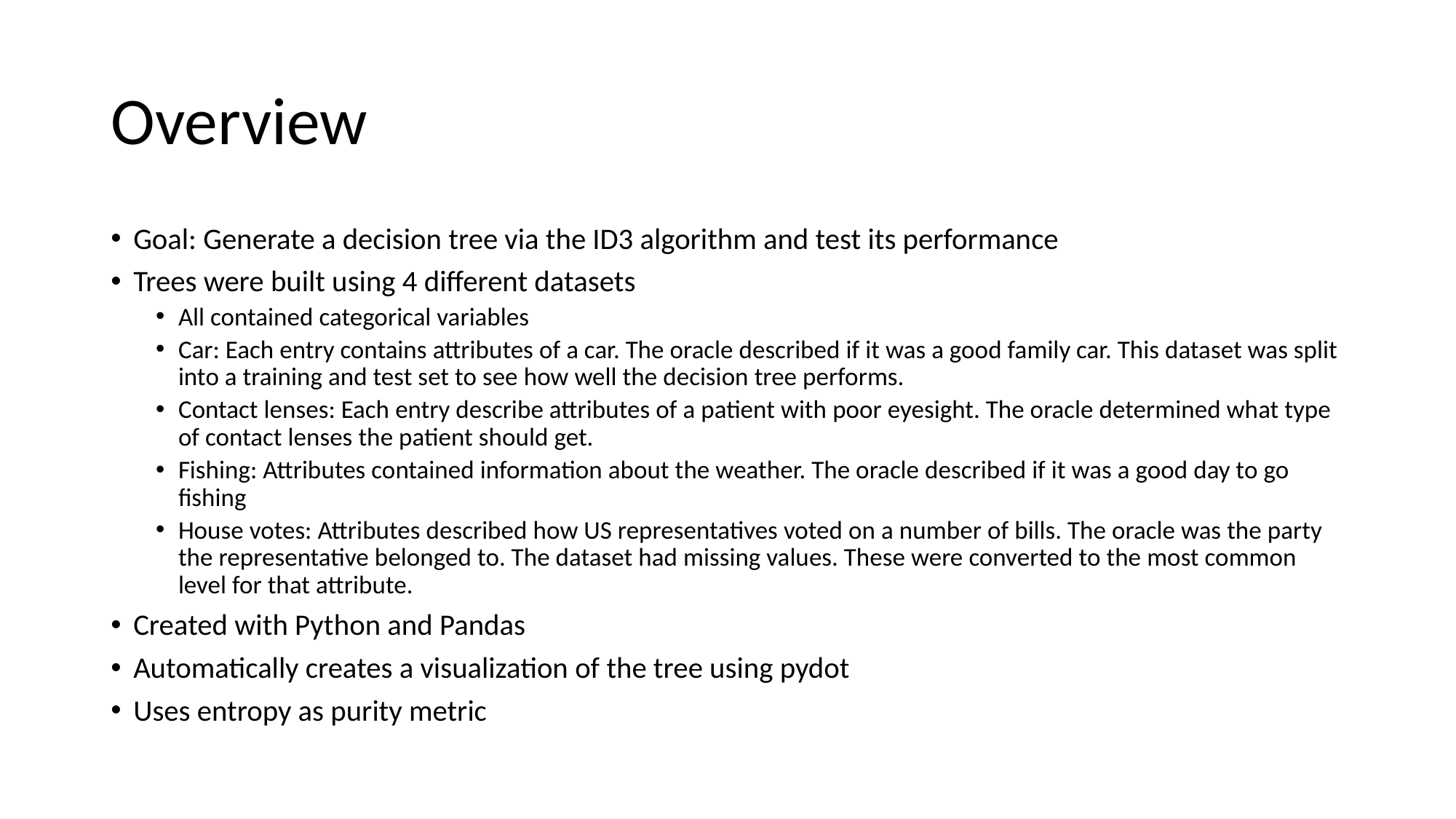

# Overview
Goal: Generate a decision tree via the ID3 algorithm and test its performance
Trees were built using 4 different datasets
All contained categorical variables
Car: Each entry contains attributes of a car. The oracle described if it was a good family car. This dataset was split into a training and test set to see how well the decision tree performs.
Contact lenses: Each entry describe attributes of a patient with poor eyesight. The oracle determined what type of contact lenses the patient should get.
Fishing: Attributes contained information about the weather. The oracle described if it was a good day to go fishing
House votes: Attributes described how US representatives voted on a number of bills. The oracle was the party the representative belonged to. The dataset had missing values. These were converted to the most common level for that attribute.
Created with Python and Pandas
Automatically creates a visualization of the tree using pydot
Uses entropy as purity metric